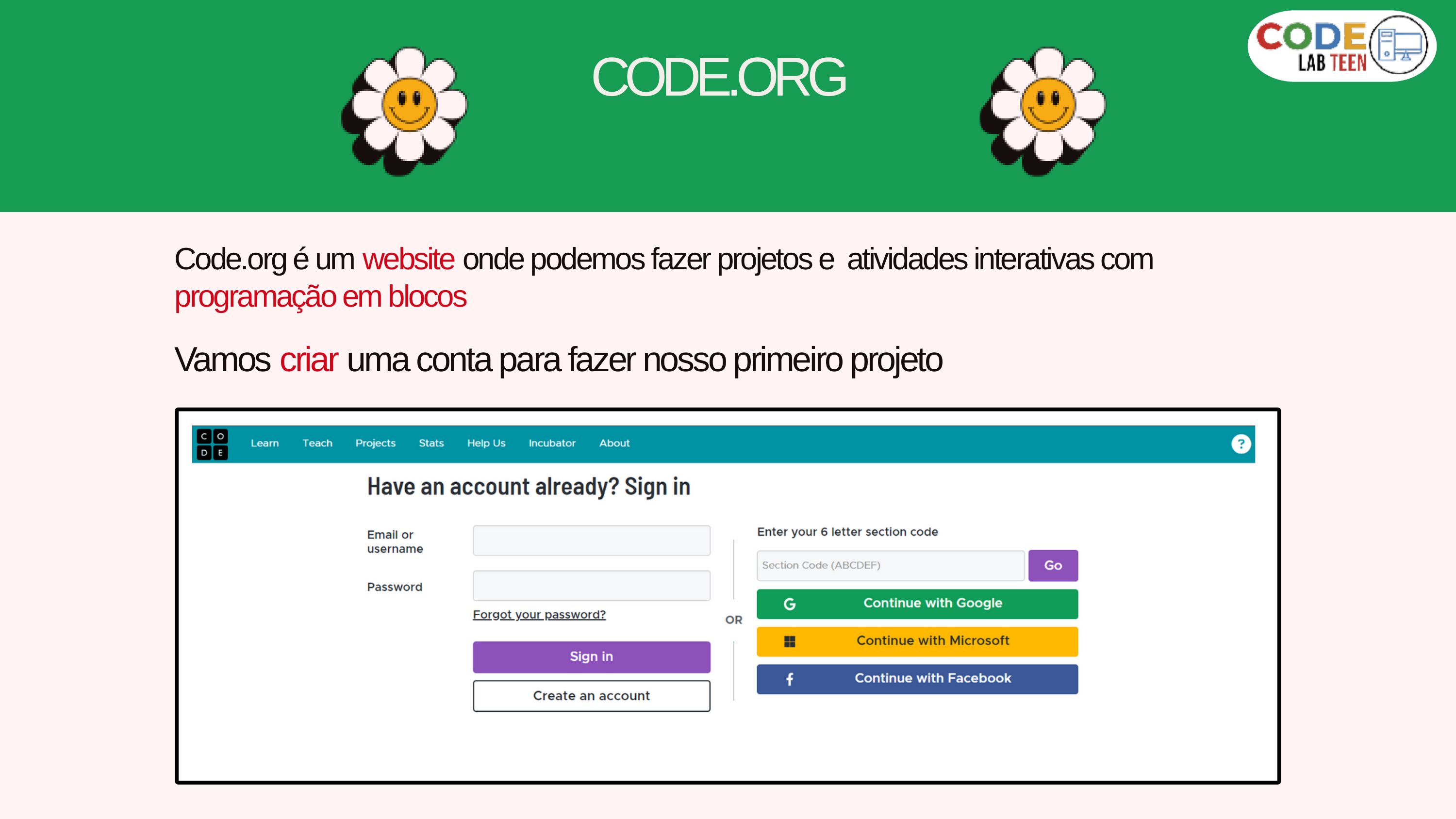

CODE.ORG

Code.org é um website onde podemos fazer projetos e  atividades interativas com programação em blocos
Vamos criar uma conta para fazer nosso primeiro projeto